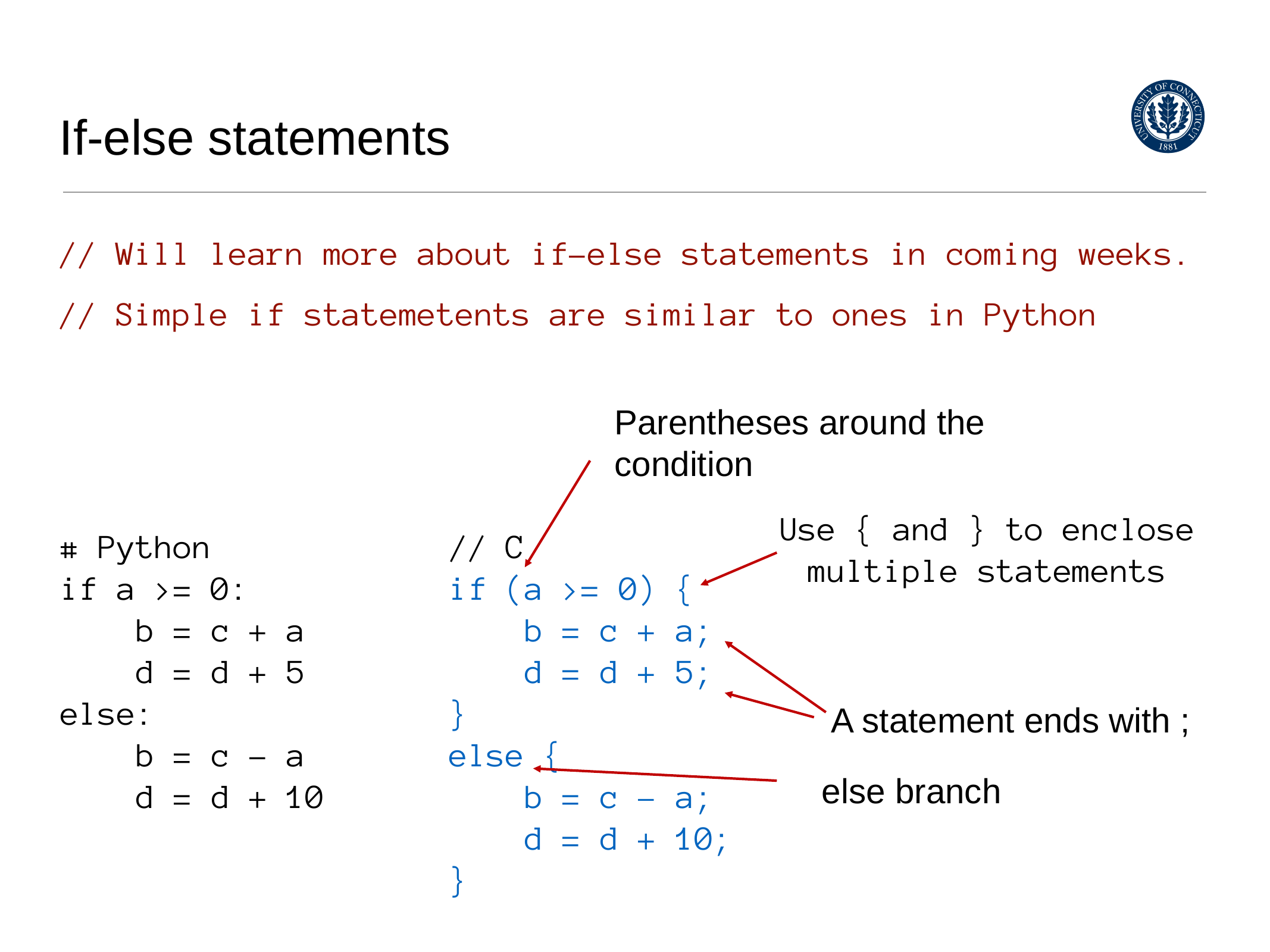

# If-else statements
// Will learn more about if-else statements in coming weeks.
// Simple if statemetents are similar to ones in Python
Parentheses around the condition
Use { and } to enclose multiple statements
// C
if (a >= 0) {
    b = c + a;
    d = d + 5;
}
else {
    b = c – a;
    d = d + 10;
}

# Python
if a >= 0:
    b = c + a
    d = d + 5
else:
    b = c - a
    d = d + 10

A statement ends with ;
else branch